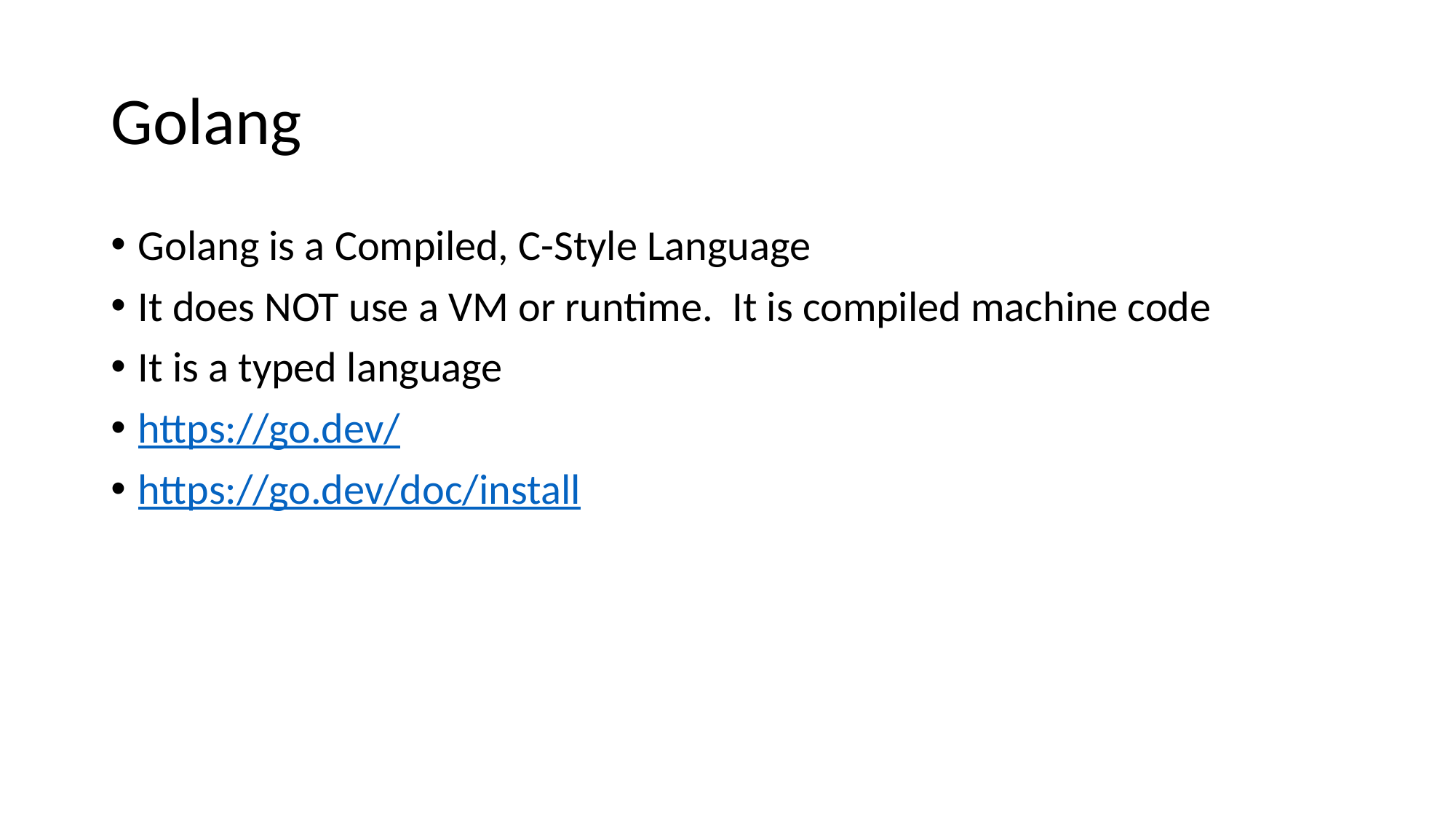

# Golang
Golang is a Compiled, C-Style Language
It does NOT use a VM or runtime.  It is compiled machine code
It is a typed language
https://go.dev/
https://go.dev/doc/install